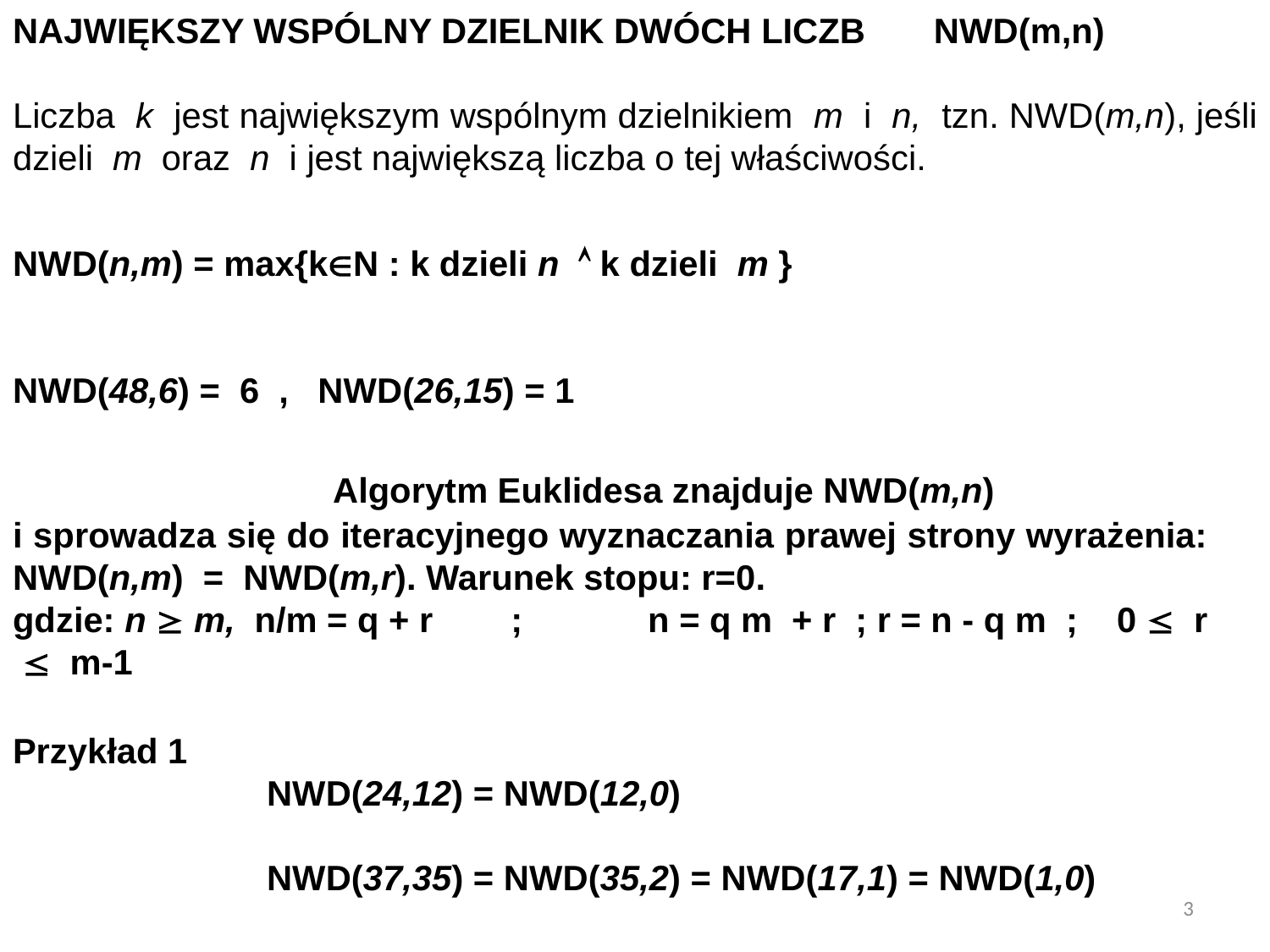

NAJWIĘKSZY WSPÓLNY DZIELNIK DWÓCH LICZB       NWD(m,n)

Liczba  k  jest największym wspólnym dzielnikiem  m  i  n,  tzn. NWD(m,n), jeśli dzieli  m  oraz  n  i jest największą liczba o tej właściwości.

NWD(n,m) = max{k∈N : k dzieli n  ∧ k dzieli  m }

NWD(48,6) =  6  ,   NWD(26,15) = 1
Algorytm Euklidesa znajduje NWD(m,n)
i sprowadza się do iteracyjnego wyznaczania prawej strony wyrażenia:
NWD(n,m)  =  NWD(m,r). Warunek stopu: r=0.
gdzie: n ≥ m,  n/m = q + r        ;	n = q m  + r  ; r = n - q m  ;    0 ≤  r  ≤  m-1

Przykład 1
		NWD(24,12) = NWD(12,0)

		NWD(37,35) = NWD(35,2) = NWD(17,1) = NWD(1,0)

3